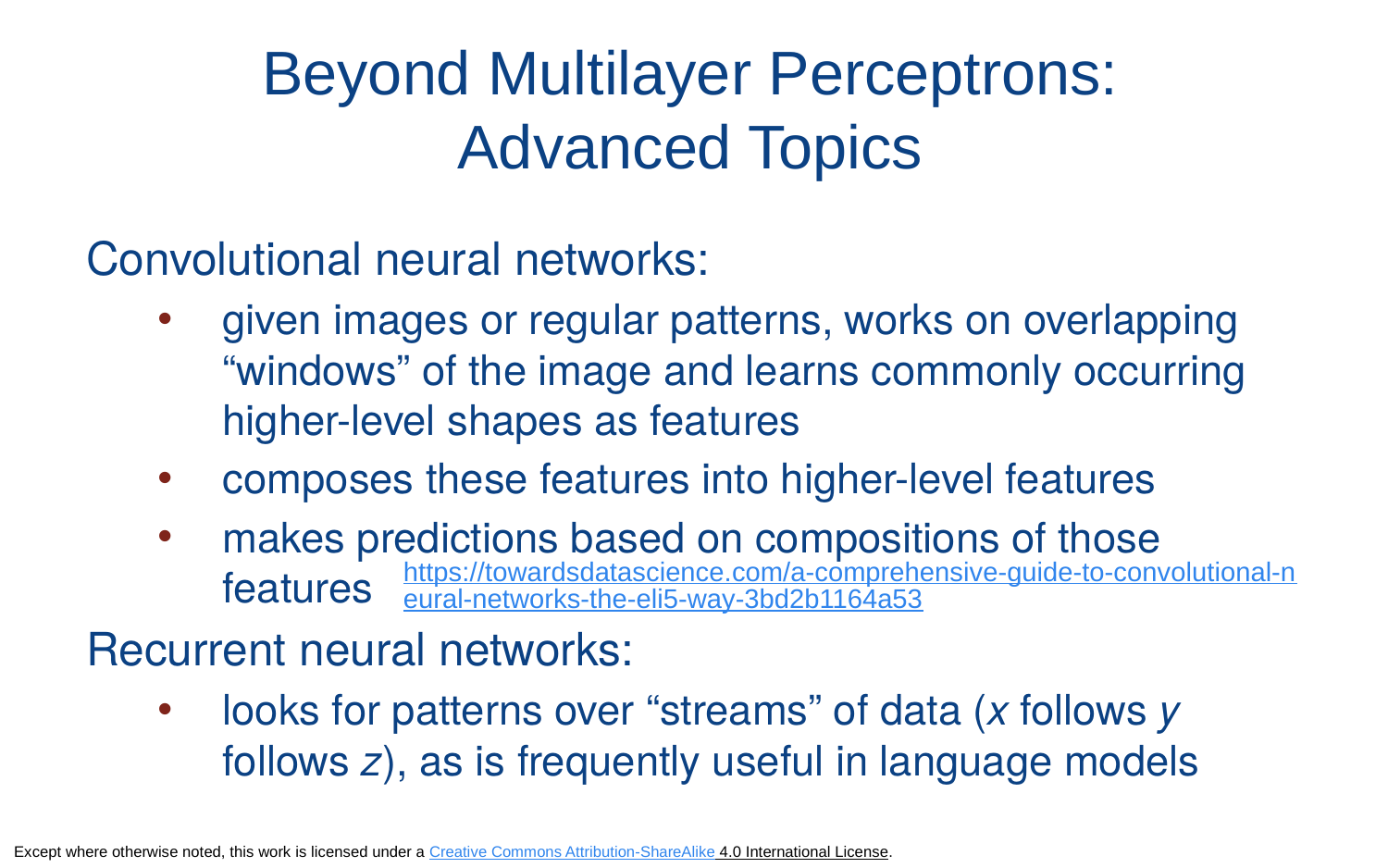

# Beyond Multilayer Perceptrons: Advanced Topics
Convolutional neural networks:
given images or regular patterns, works on overlapping “windows” of the image and learns commonly occurring higher-level shapes as features
composes these features into higher-level features
makes predictions based on compositions of those features
Recurrent neural networks:
looks for patterns over “streams” of data (x follows y follows z), as is frequently useful in language models
https://towardsdatascience.com/a-comprehensive-guide-to-convolutional-neural-networks-the-eli5-way-3bd2b1164a53